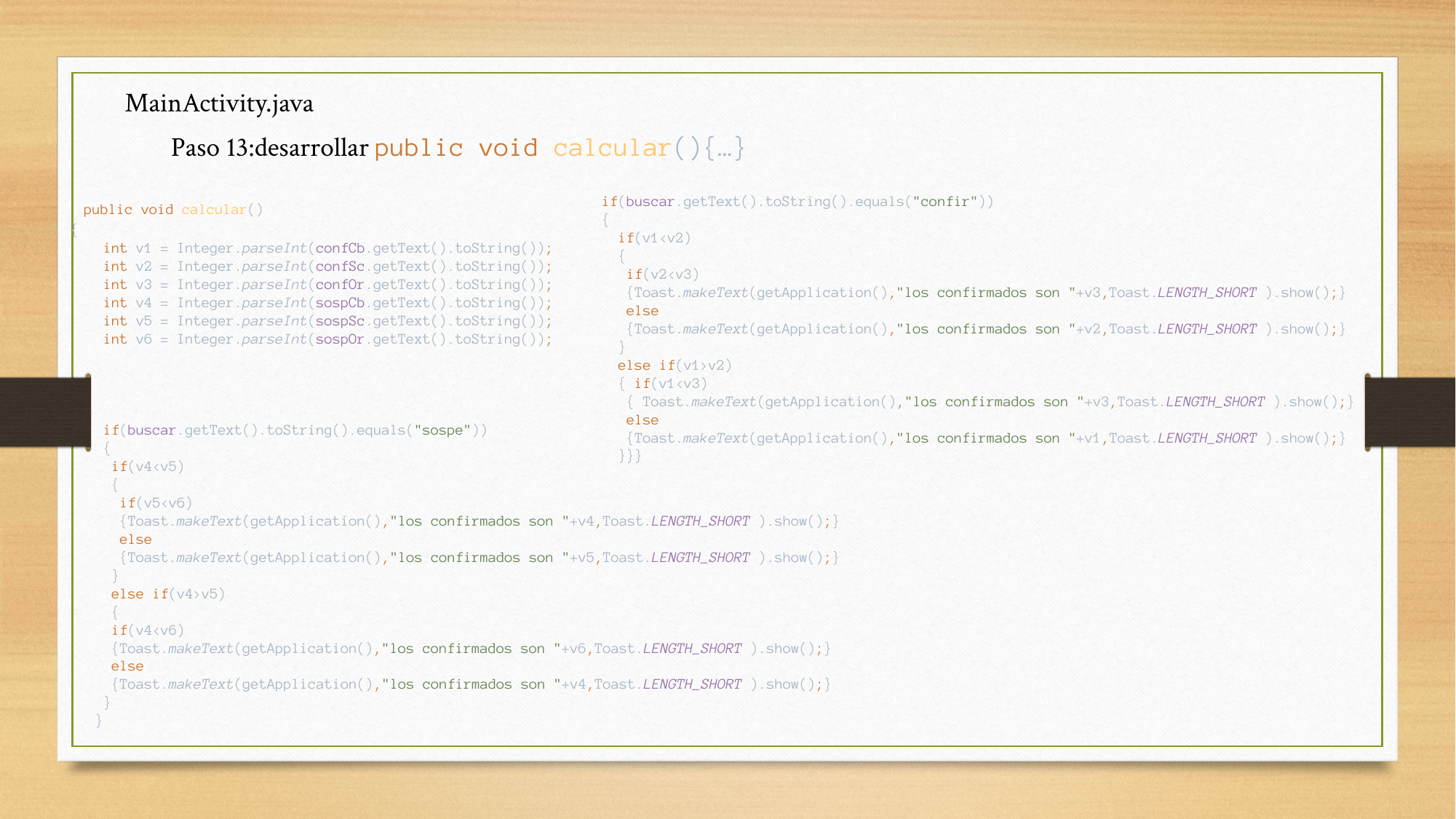

MainActivity.java
Paso 13:desarrollar public void calcular(){…}
      if(buscar.getText().toString().equals("confir"))
      {
        if(v1<v2)
        {
         if(v2<v3)
         {Toast.makeText(getApplication(),"los confirmados son "+v3,Toast.LENGTH_SHORT ).show();}
         else
         {Toast.makeText(getApplication(),"los confirmados son "+v2,Toast.LENGTH_SHORT ).show();}
        }
        else if(v1>v2)
        { if(v1<v3)
         { Toast.makeText(getApplication(),"los confirmados son "+v3,Toast.LENGTH_SHORT ).show();}
         else
         {Toast.makeText(getApplication(),"los confirmados son "+v1,Toast.LENGTH_SHORT ).show();}
        }}}

 public void calcular()
{
    int v1 = Integer.parseInt(confCb.getText().toString());
    int v2 = Integer.parseInt(confSc.getText().toString());
    int v3 = Integer.parseInt(confOr.getText().toString());
    int v4 = Integer.parseInt(sospCb.getText().toString());
    int v5 = Integer.parseInt(sospSc.getText().toString());
    int v6 = Integer.parseInt(sospOr.getText().toString());

    if(buscar.getText().toString().equals("sospe"))
    {
     if(v4<v5)
     {
      if(v5<v6)
      {Toast.makeText(getApplication(),"los confirmados son "+v4,Toast.LENGTH_SHORT ).show();}
      else
      {Toast.makeText(getApplication(),"los confirmados son "+v5,Toast.LENGTH_SHORT ).show();}
     }
     else if(v4>v5)
     {
     if(v4<v6)
     {Toast.makeText(getApplication(),"los confirmados son "+v6,Toast.LENGTH_SHORT ).show();}
     else
     {Toast.makeText(getApplication(),"los confirmados son "+v4,Toast.LENGTH_SHORT ).show();}
    }
   }